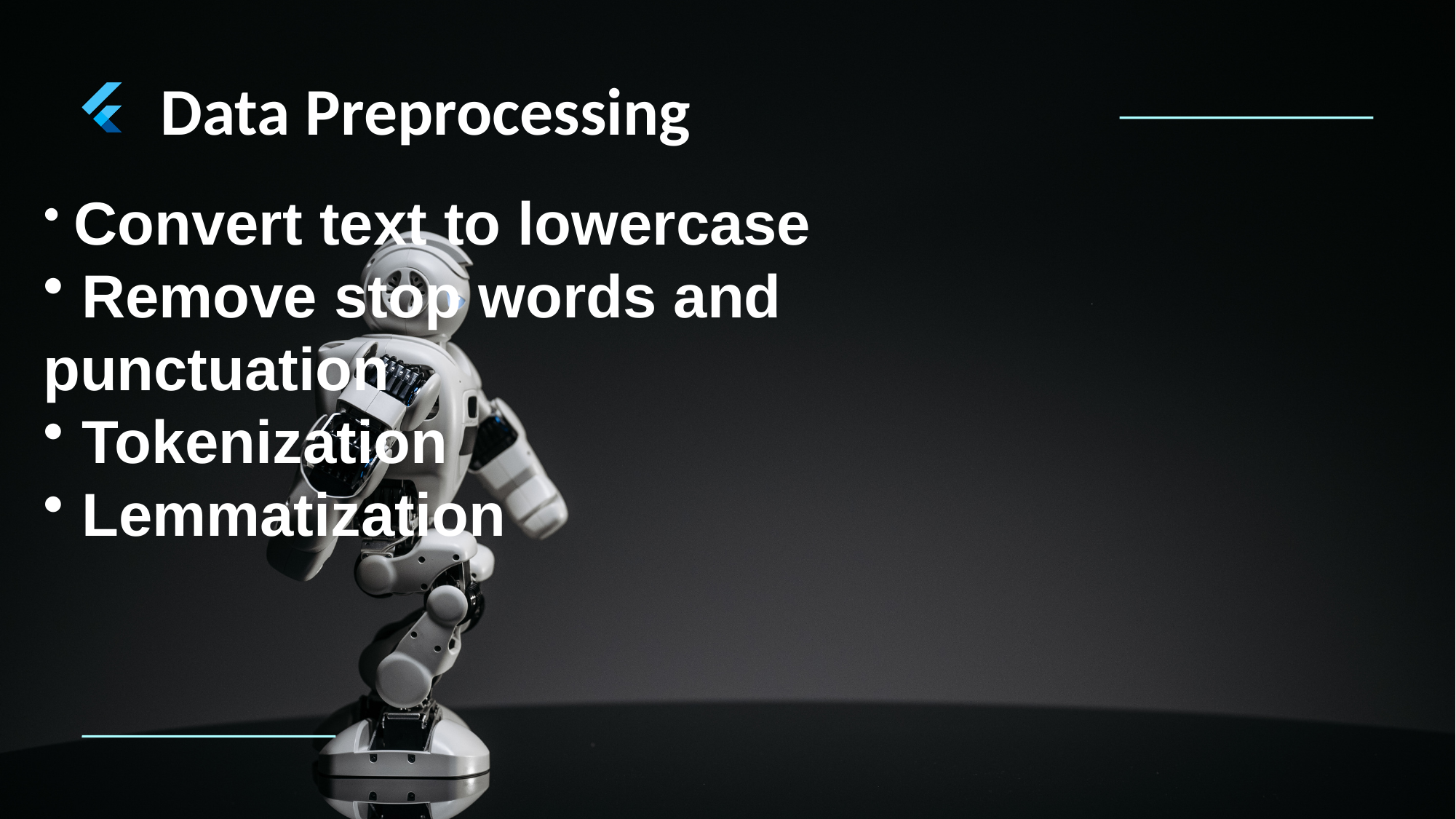

Data Preprocessing

 Convert text to lowercase
 Remove stop words and punctuation
 Tokenization
 Lemmatization